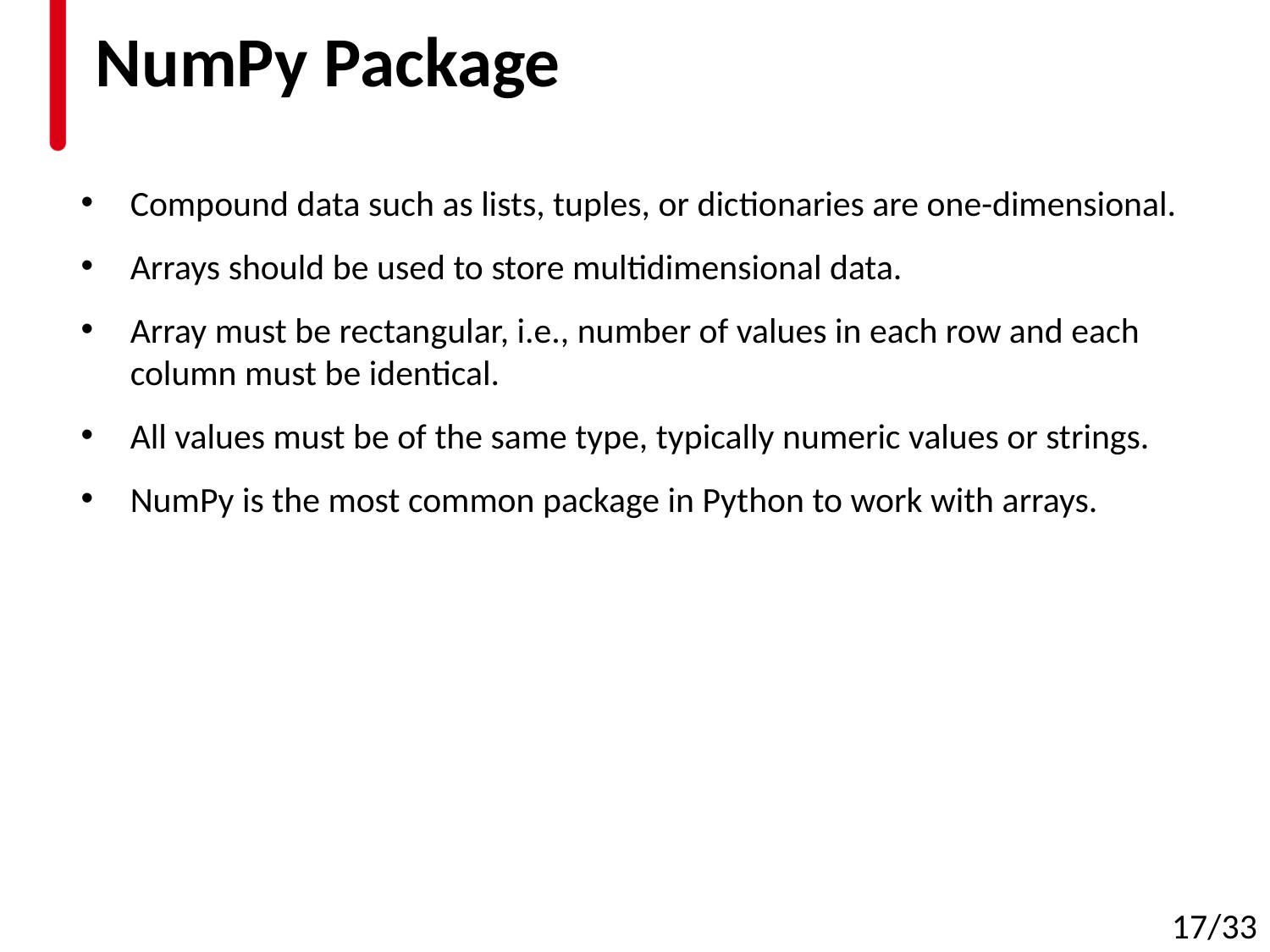

# NumPy Package
Compound data such as lists, tuples, or dictionaries are one-dimensional.
Arrays should be used to store multidimensional data.
Array must be rectangular, i.e., number of values in each row and each column must be identical.
All values must be of the same type, typically numeric values or strings.
NumPy is the most common package in Python to work with arrays.